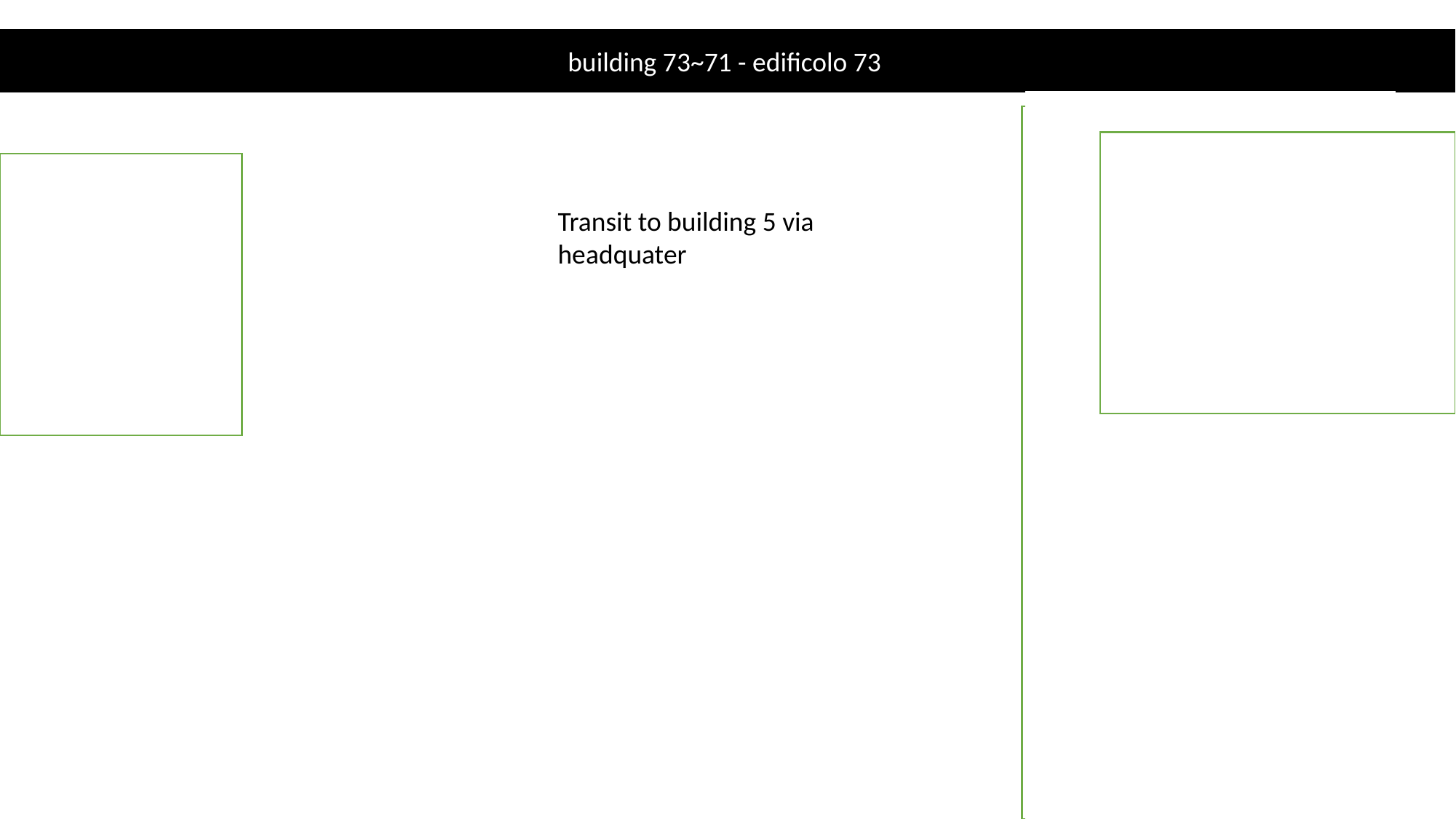

building 73~71 - edificolo 73

Transit to building 5 via    headquater